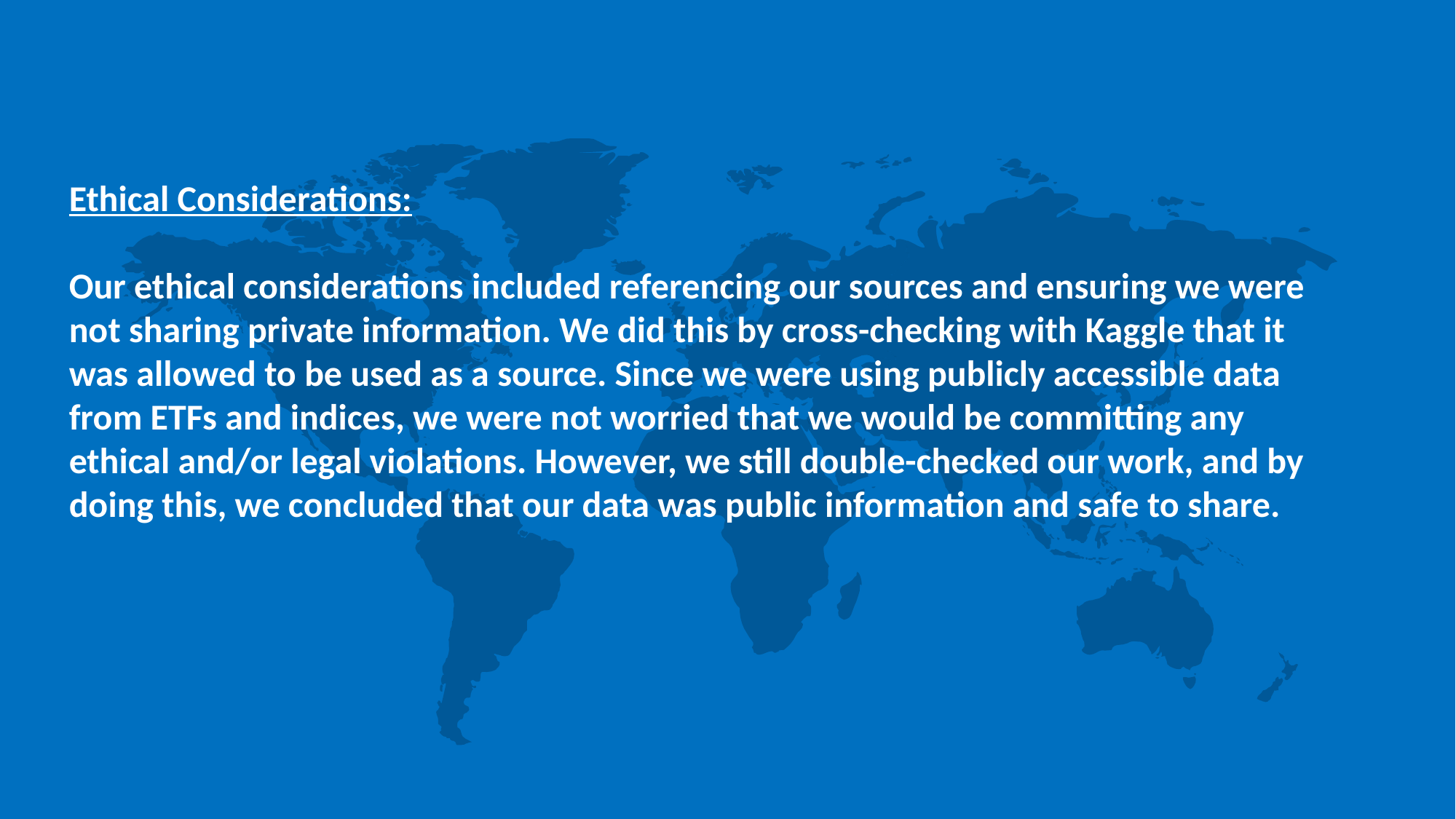

# Ethical Considerations: Our ethical considerations included referencing our sources and ensuring we were not sharing private information. We did this by cross-checking with Kaggle that it was allowed to be used as a source. Since we were using publicly accessible data from ETFs and indices, we were not worried that we would be committing any ethical and/or legal violations. However, we still double-checked our work, and by doing this, we concluded that our data was public information and safe to share.